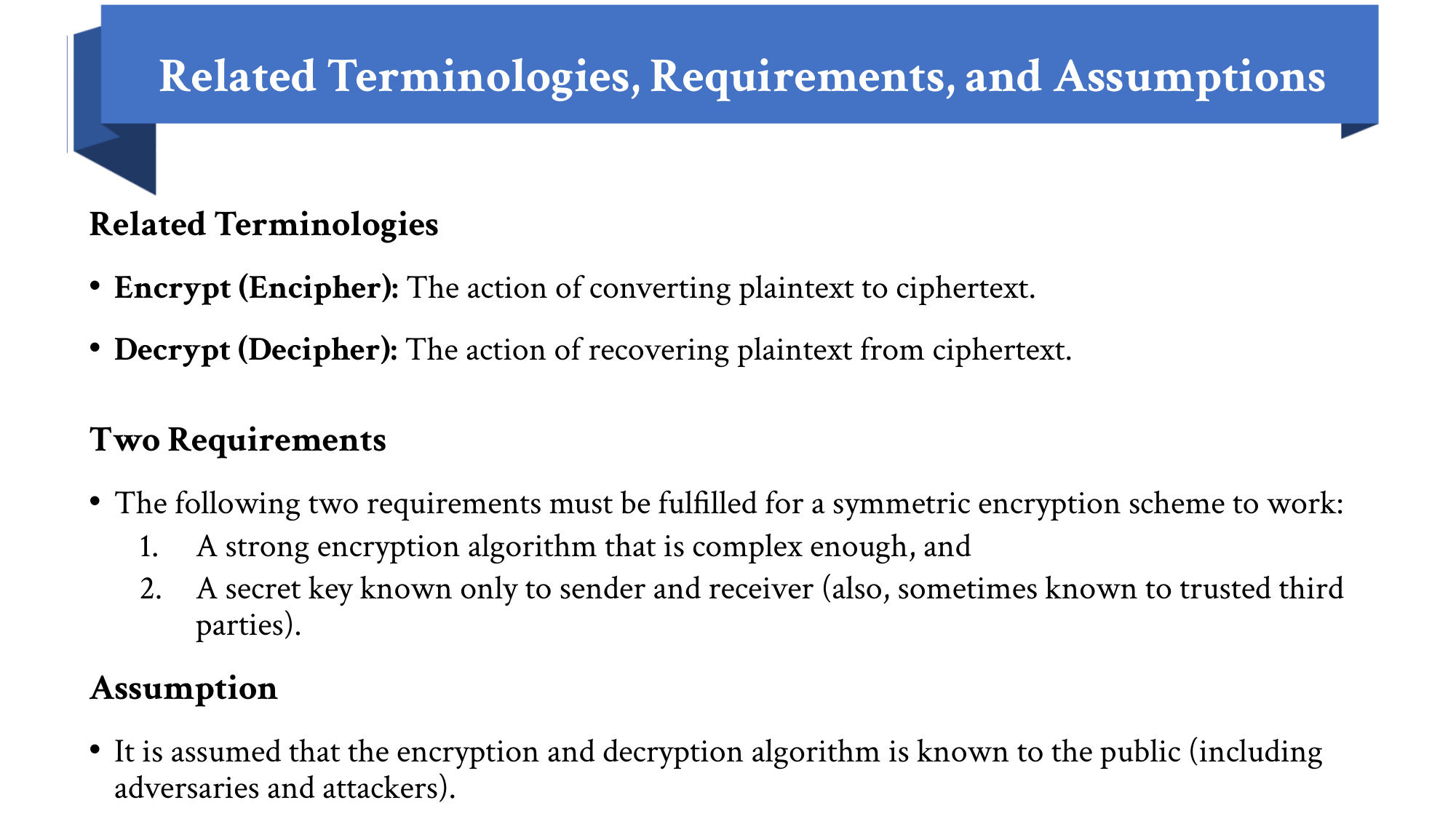

# Related Terminologies, Requirements, and Assumptions
Related Terminologies
Encrypt (Encipher): The action of converting plaintext to ciphertext.
Decrypt (Decipher): The action of recovering plaintext from ciphertext.

Two Requirements
The following two requirements must be fulfilled for a symmetric encryption scheme to work:
A strong encryption algorithm that is complex enough, and
A secret key known only to sender and receiver (also, sometimes known to trusted third parties).
Assumption
It is assumed that the encryption and decryption algorithm is known to the public (including adversaries and attackers).